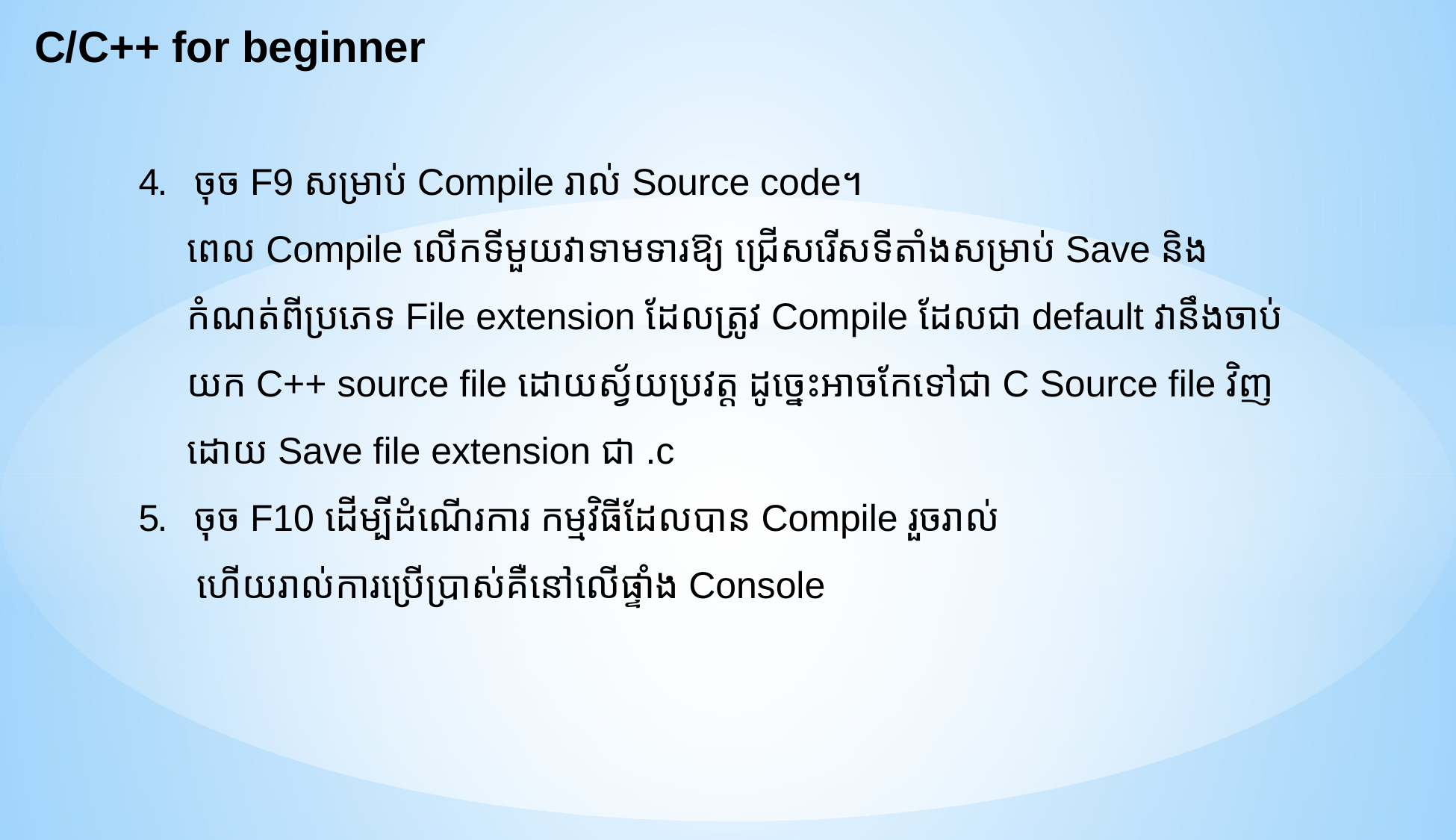

C/C++ for beginner
ចុច F9 សម្រាប់ Compile រាល់ Source code។
​​​​​     ពេល Compile លើកទីមួយវាទាមទារឱ្យ ជ្រើសរើសទីតាំងសម្រាប់ Save និង
     កំណត់ពីប្រភេទ File extension ដែលត្រូវ Compile ដែលជា default វានឹងចាប់
     យក​ C++ source file ដោយស្វ័យប្រវត្ត ដូច្នេះអាចកែទៅជា C Source file វិញ
     ដោយ Save file extension ជា .c
ចុច F10 ដើម្បីដំណើរការ កម្មវិធីដែលបាន Compile រួចរាល់
      ហើយរាល់ការប្រើប្រាស់គឺនៅលើផ្ទាំង Console